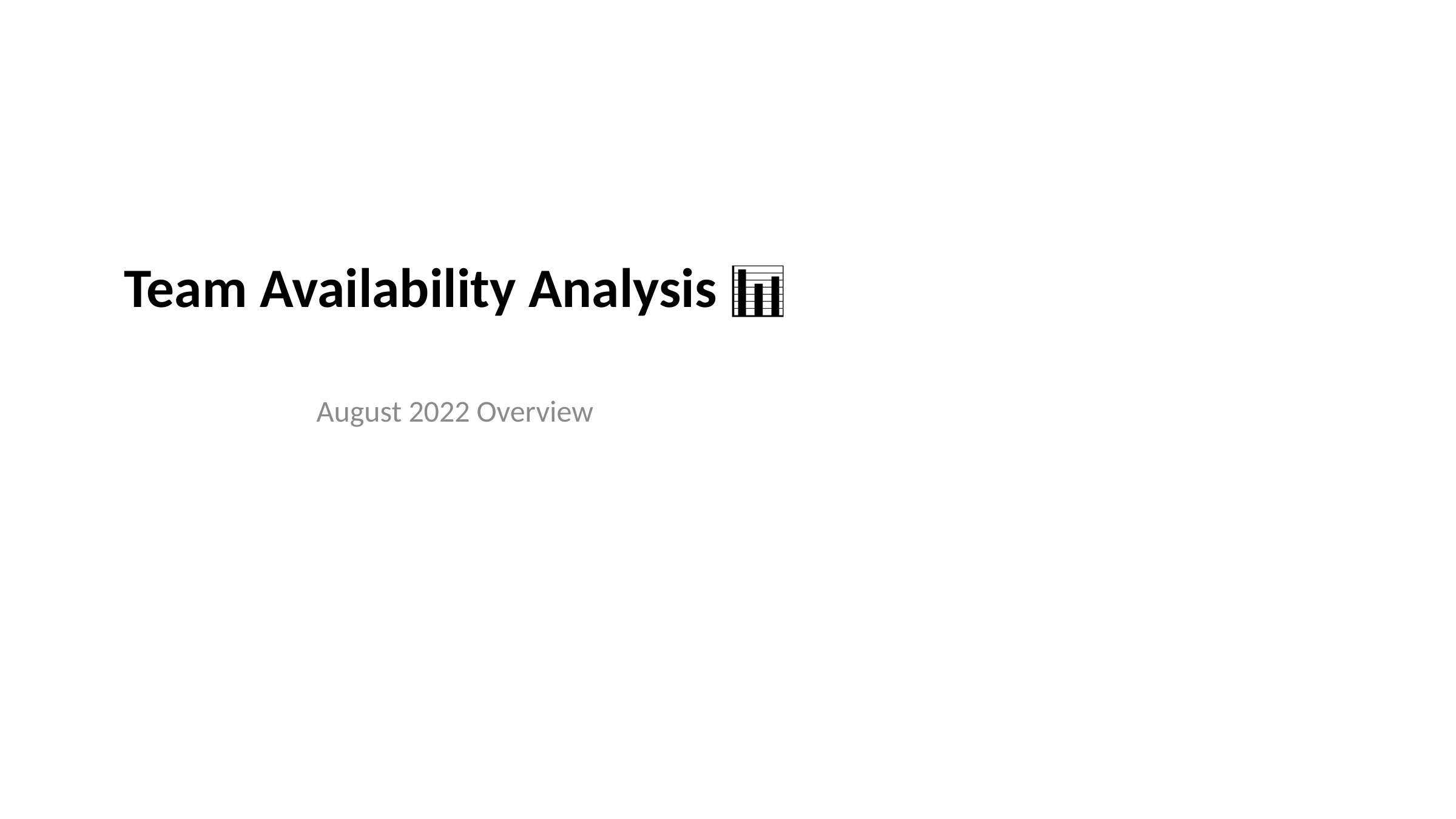

# Team Availability Analysis 📊
August 2022 Overview